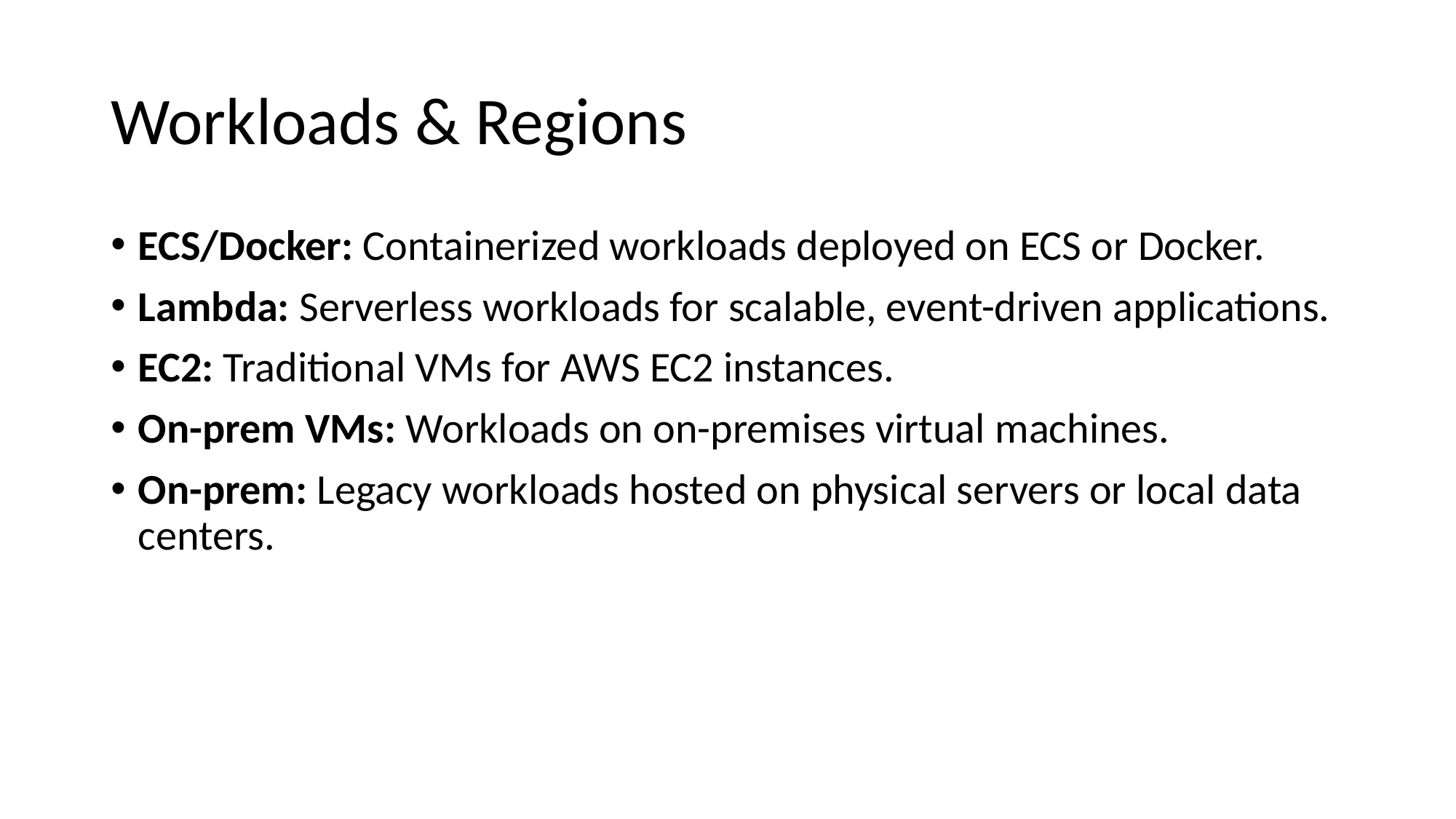

# Workloads & Regions
ECS/Docker: Containerized workloads deployed on ECS or Docker.
Lambda: Serverless workloads for scalable, event-driven applications.
EC2: Traditional VMs for AWS EC2 instances.
On-prem VMs: Workloads on on-premises virtual machines.
On-prem: Legacy workloads hosted on physical servers or local data centers.